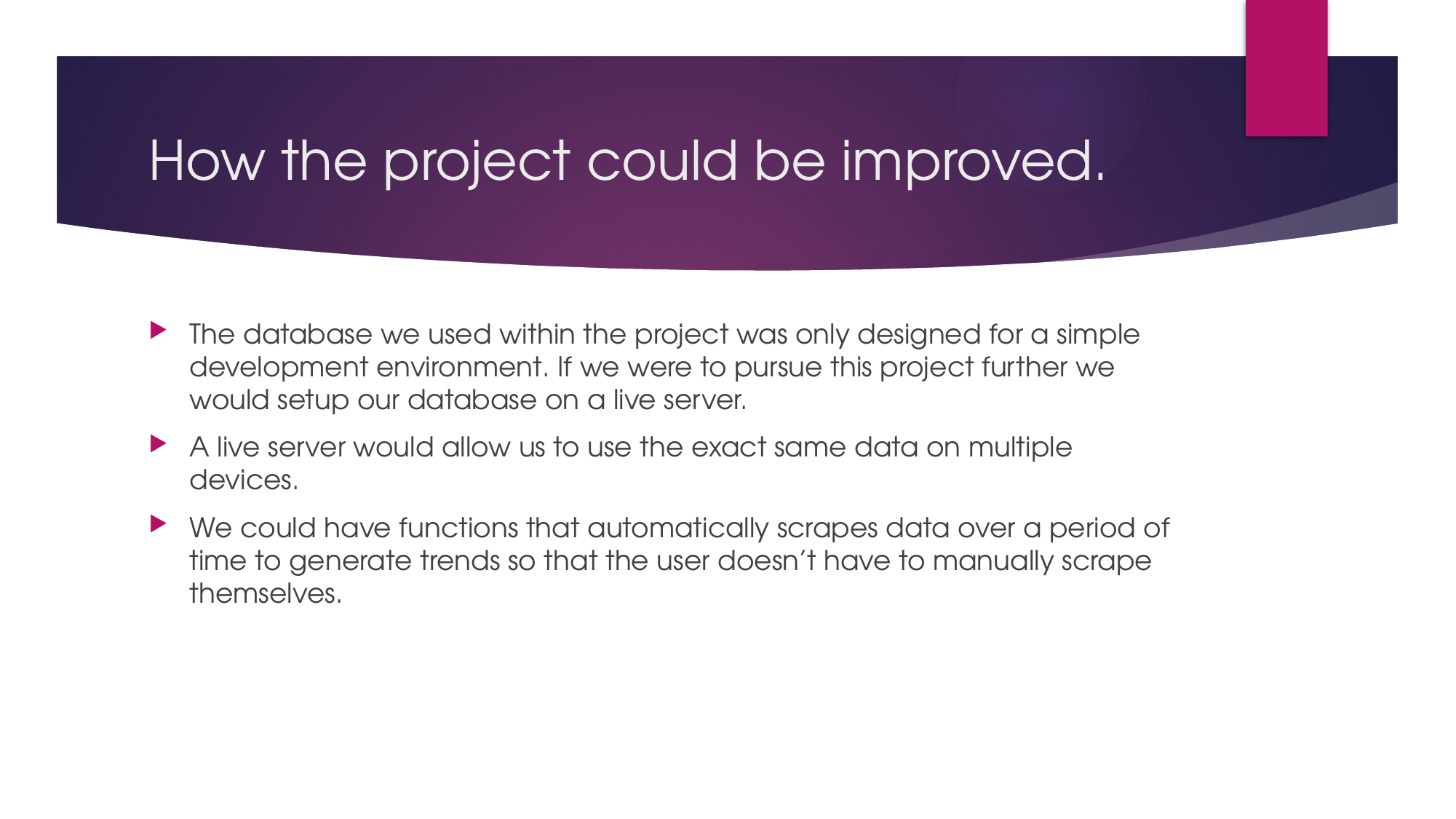

# How the project could be improved.
The database we used within the project was only designed for a simple development environment. If we were to pursue this project further we would setup our database on a live server.
A live server would allow us to use the exact same data on multiple devices.
We could have functions that automatically scrapes data over a period of time to generate trends so that the user doesn’t have to manually scrape themselves.